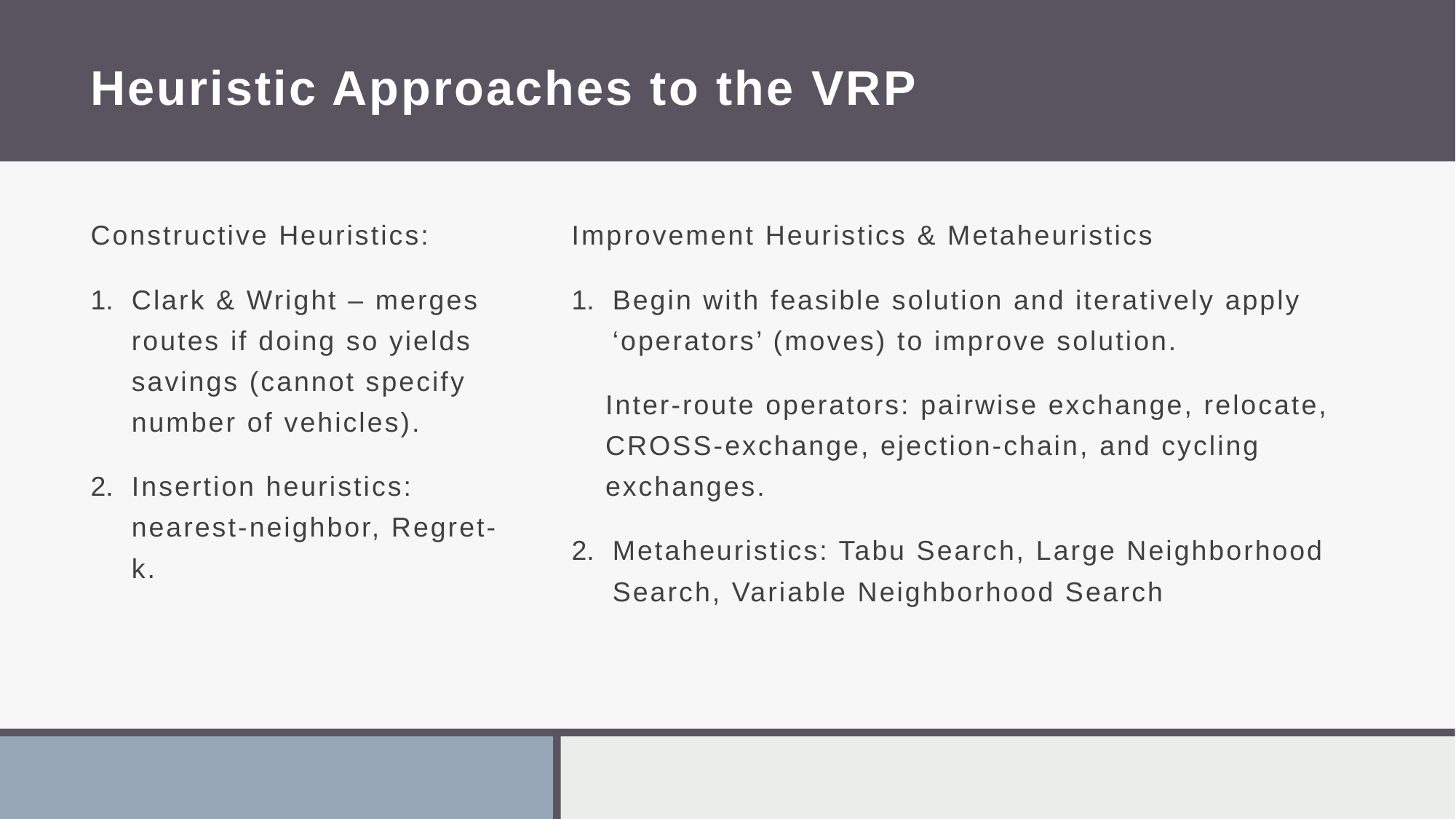

# Heuristic Approaches to the VRP
Constructive Heuristics:
Clark & Wright – merges routes if doing so yields savings (cannot specify number of vehicles).
Insertion heuristics: nearest-neighbor, Regret-k.
Improvement Heuristics & Metaheuristics
Begin with feasible solution and iteratively apply ‘operators’ (moves) to improve solution.
Inter-route operators: pairwise exchange, relocate, CROSS-exchange, ejection-chain, and cycling exchanges.
Metaheuristics: Tabu Search, Large Neighborhood Search, Variable Neighborhood Search